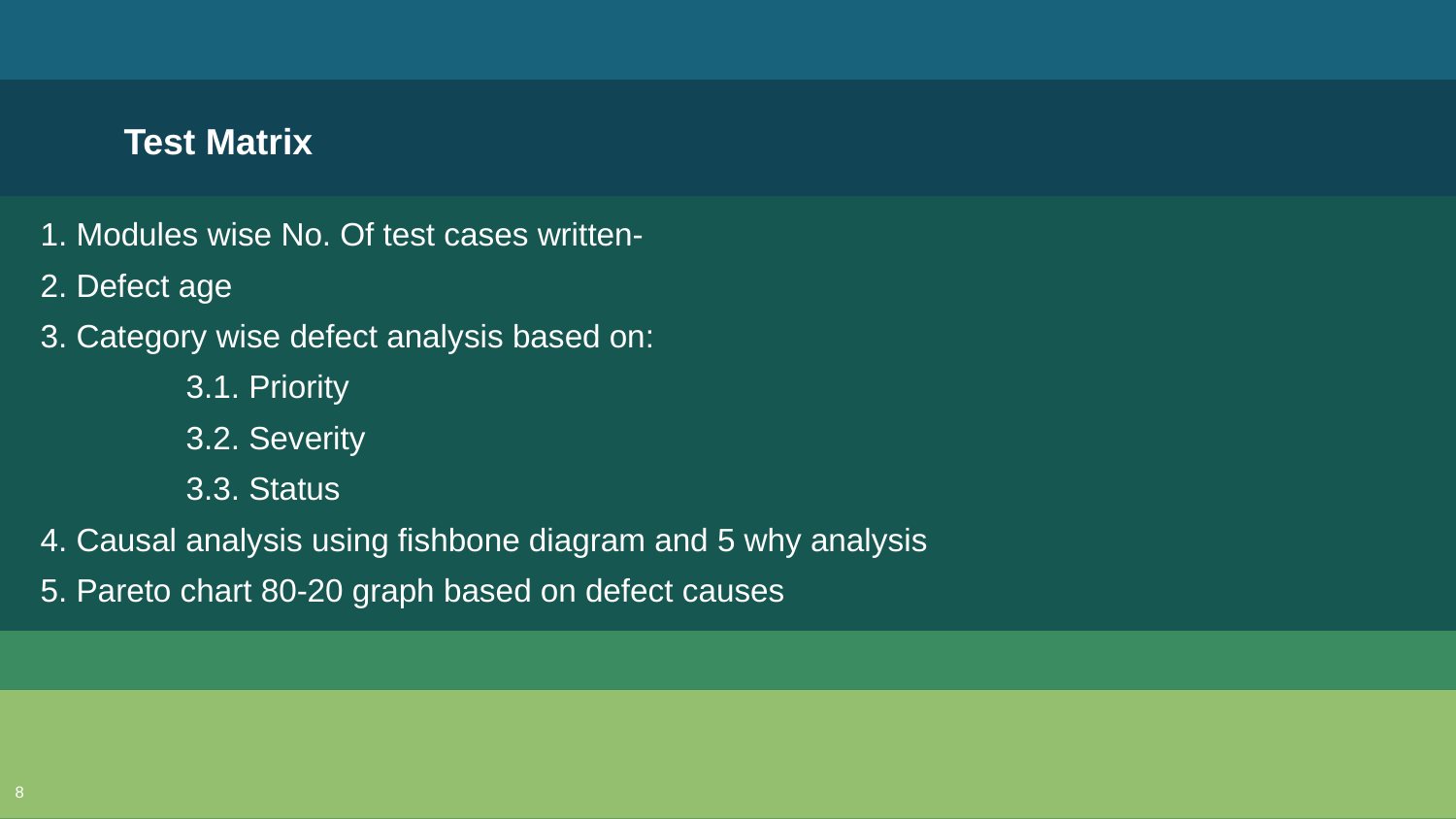

Test Matrix
​
1. Modules wise No. Of test cases written-​
2. Defect age ​
3. Category wise defect analysis based on:
	3.1. Priority
	3.2. Severity
	3.3. Status ​
4. Causal analysis using fishbone diagram and 5 why analysis​
5. Pareto chart 80-20 graph based on defect causes​
​
​

8